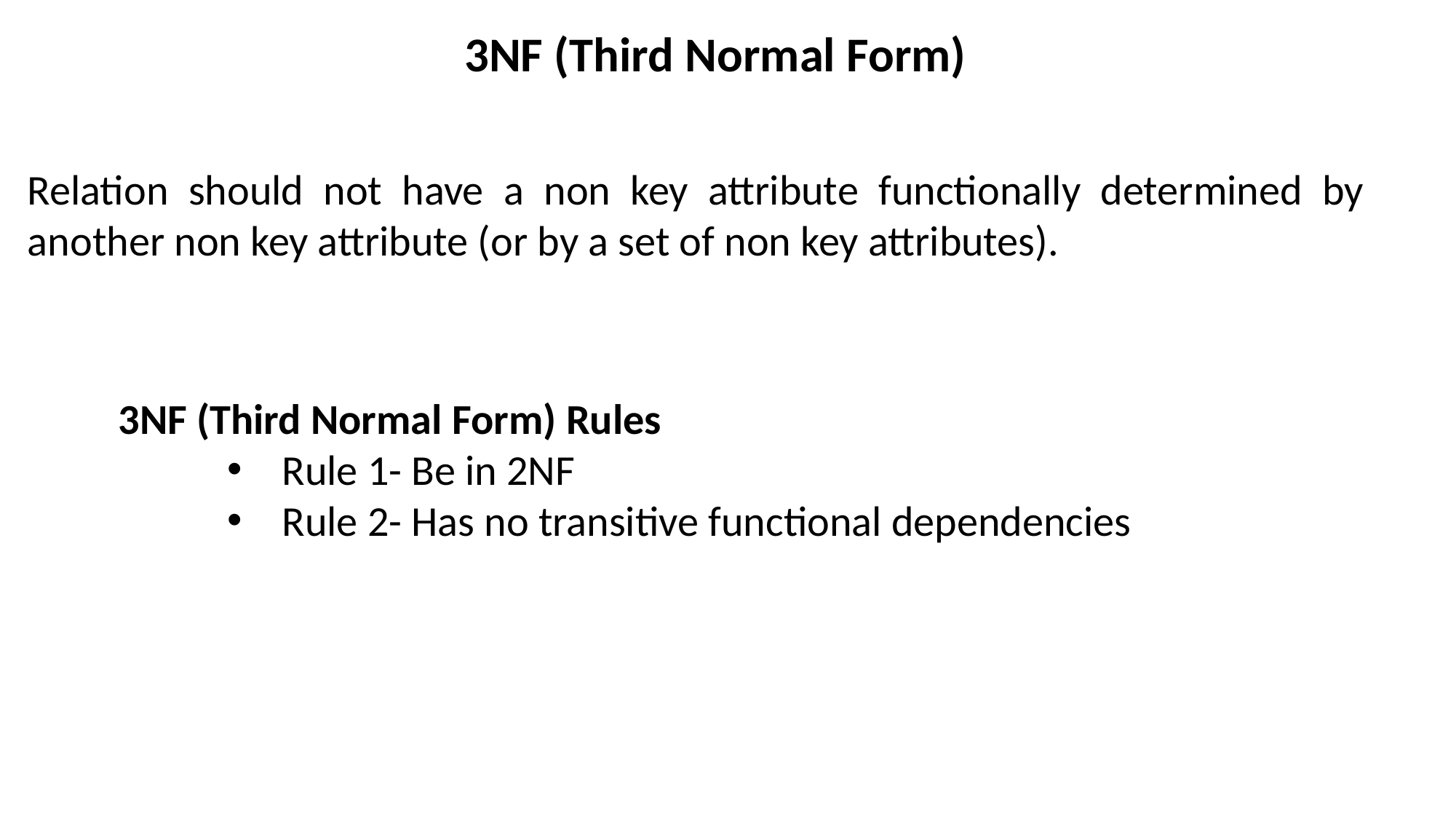

3NF (Third Normal Form)
Relation should not have a non key attribute functionally determined by another non key attribute (or by a set of non key attributes).
3NF (Third Normal Form) Rules
Rule 1- Be in 2NF
Rule 2- Has no transitive functional dependencies